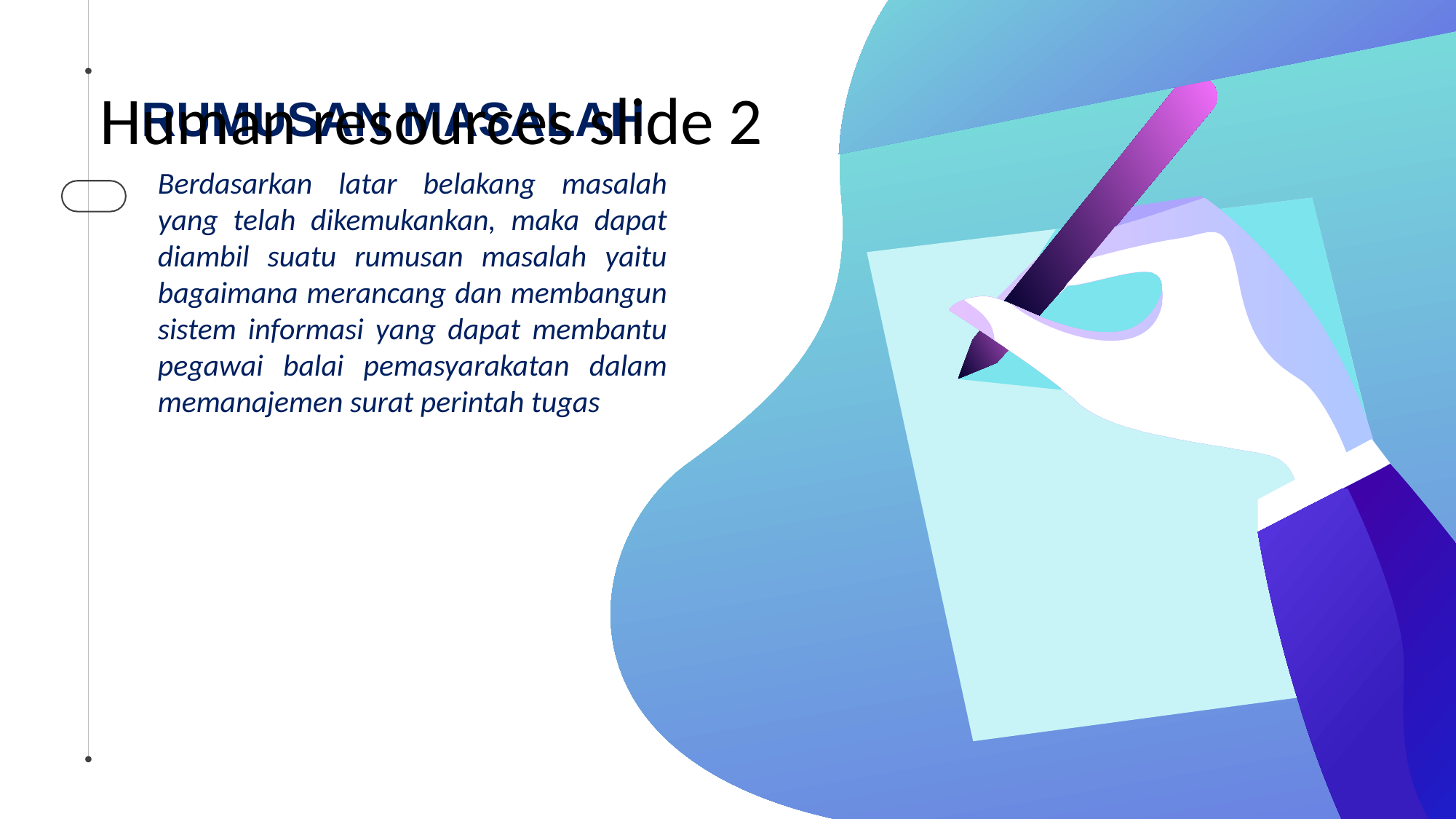

# Human resources slide 2

RUMUSAN MASALAH
Berdasarkan latar belakang masalah yang telah dikemukankan, maka dapat diambil suatu rumusan masalah yaitu bagaimana merancang dan membangun sistem informasi yang dapat membantu pegawai balai pemasyarakatan dalam memanajemen surat perintah tugas